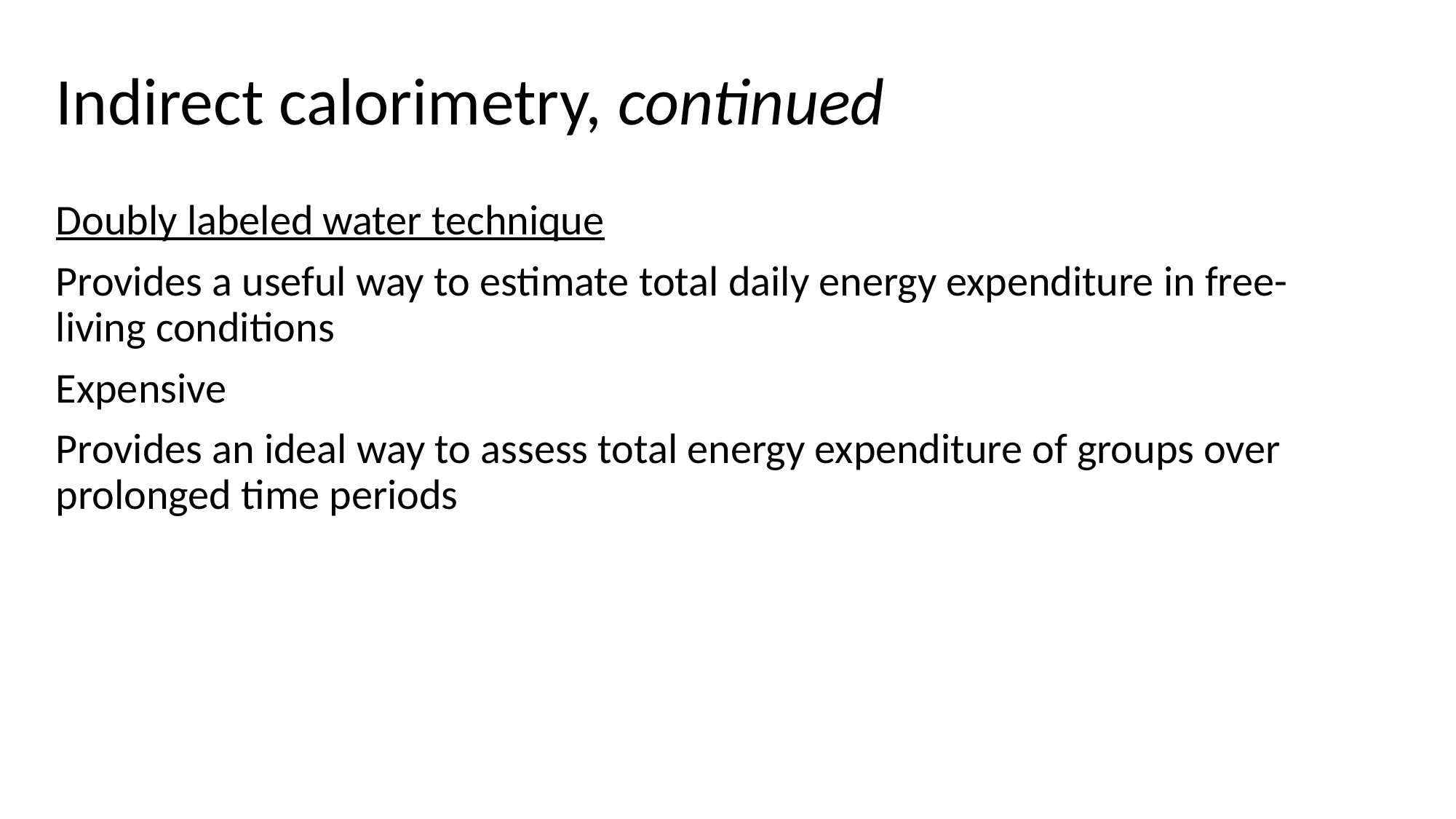

# Indirect calorimetry, continued
Doubly labeled water technique
Provides a useful way to estimate total daily energy expenditure in free-living conditions
Expensive
Provides an ideal way to assess total energy expenditure of groups over prolonged time periods